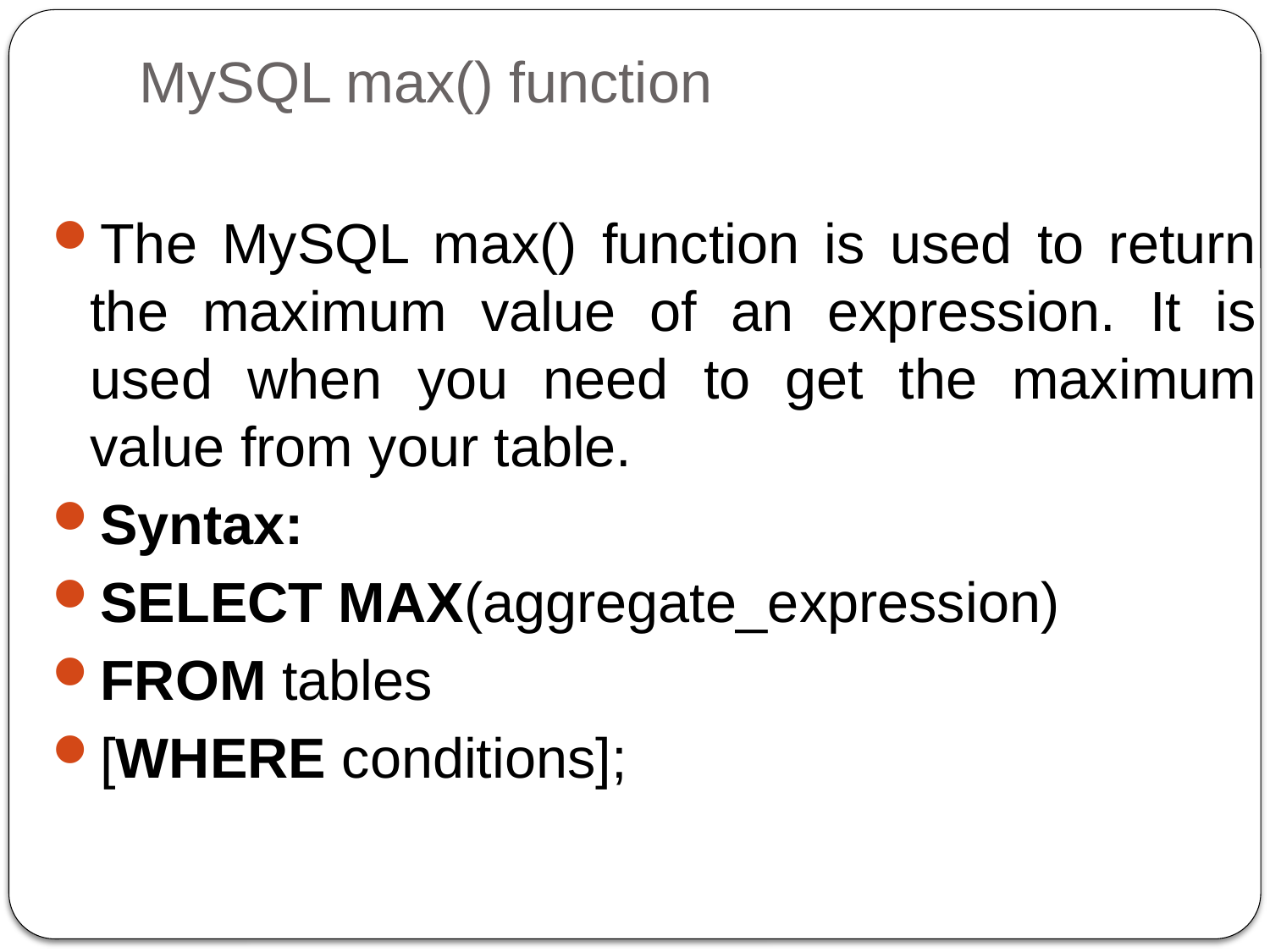

# MySQL max() function
The MySQL max() function is used to return the maximum value of an expression. It is used when you need to get the maximum value from your table.
Syntax:
SELECT MAX(aggregate_expression)
FROM tables
[WHERE conditions];